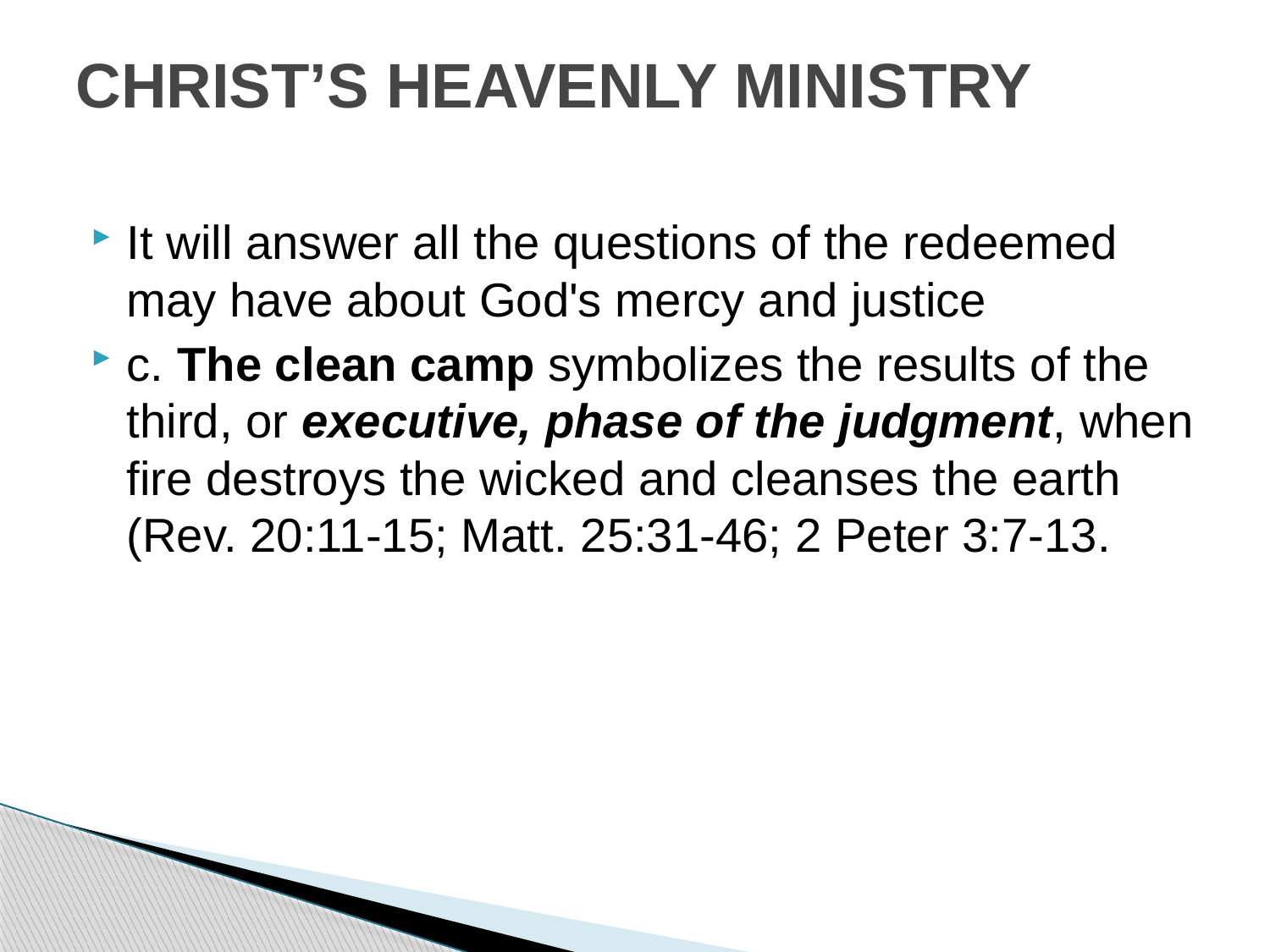

# CHRIST’S HEAVENLY MINISTRY
It will answer all the questions of the redeemed  may have about God's mercy and justice
c. The clean camp symbolizes the results of the third, or executive, phase of the judgment, when fire destroys the wicked and cleanses the earth (Rev. 20:11-15; Matt. 25:31-46; 2 Peter 3:7-13.